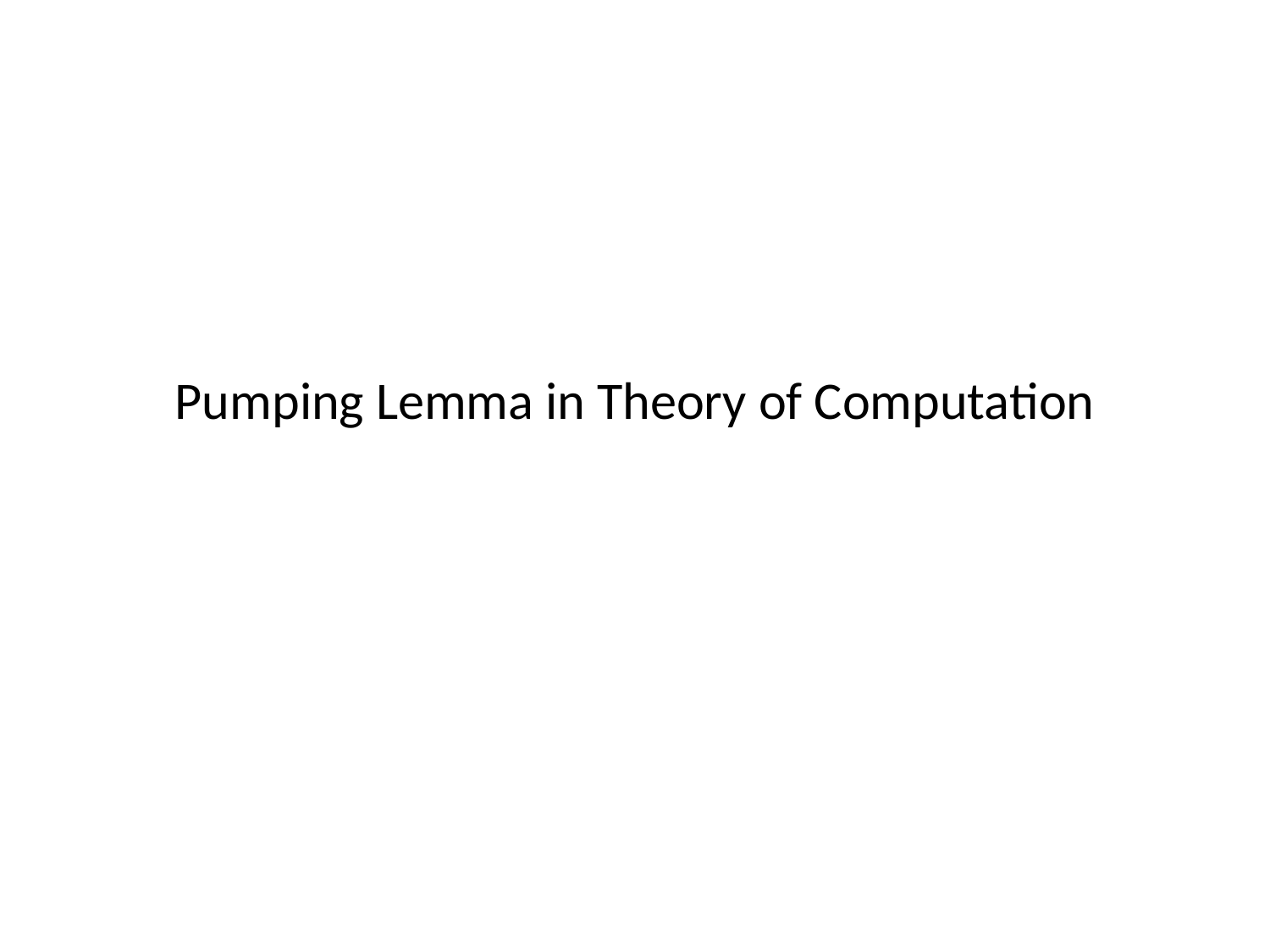

# Pumping Lemma in Theory of Computation